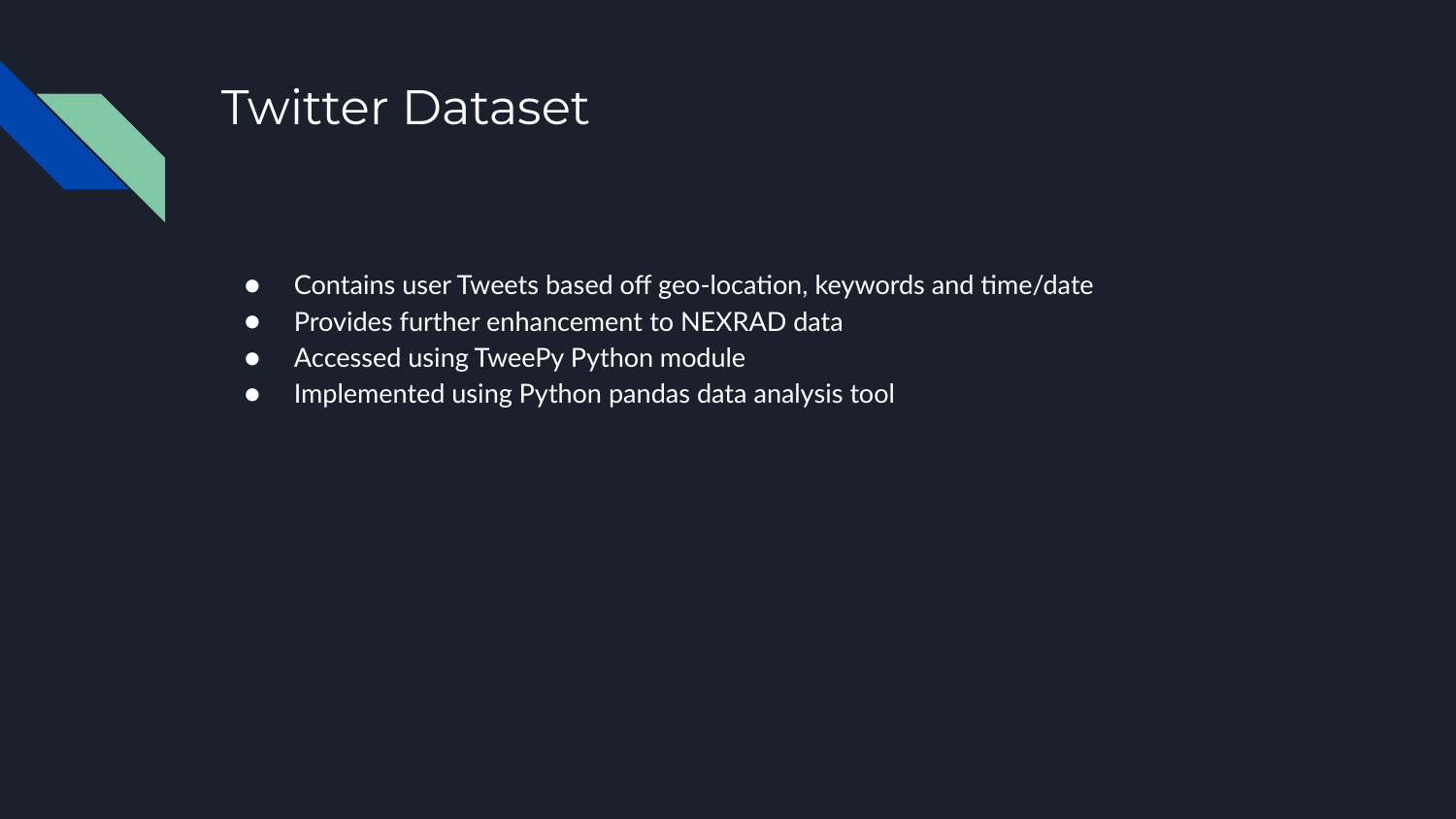

# Twitter Dataset
Contains user Tweets based off geo-location, keywords and time/date
Provides further enhancement to NEXRAD data
Accessed using TweePy Python module
Implemented using Python pandas data analysis tool